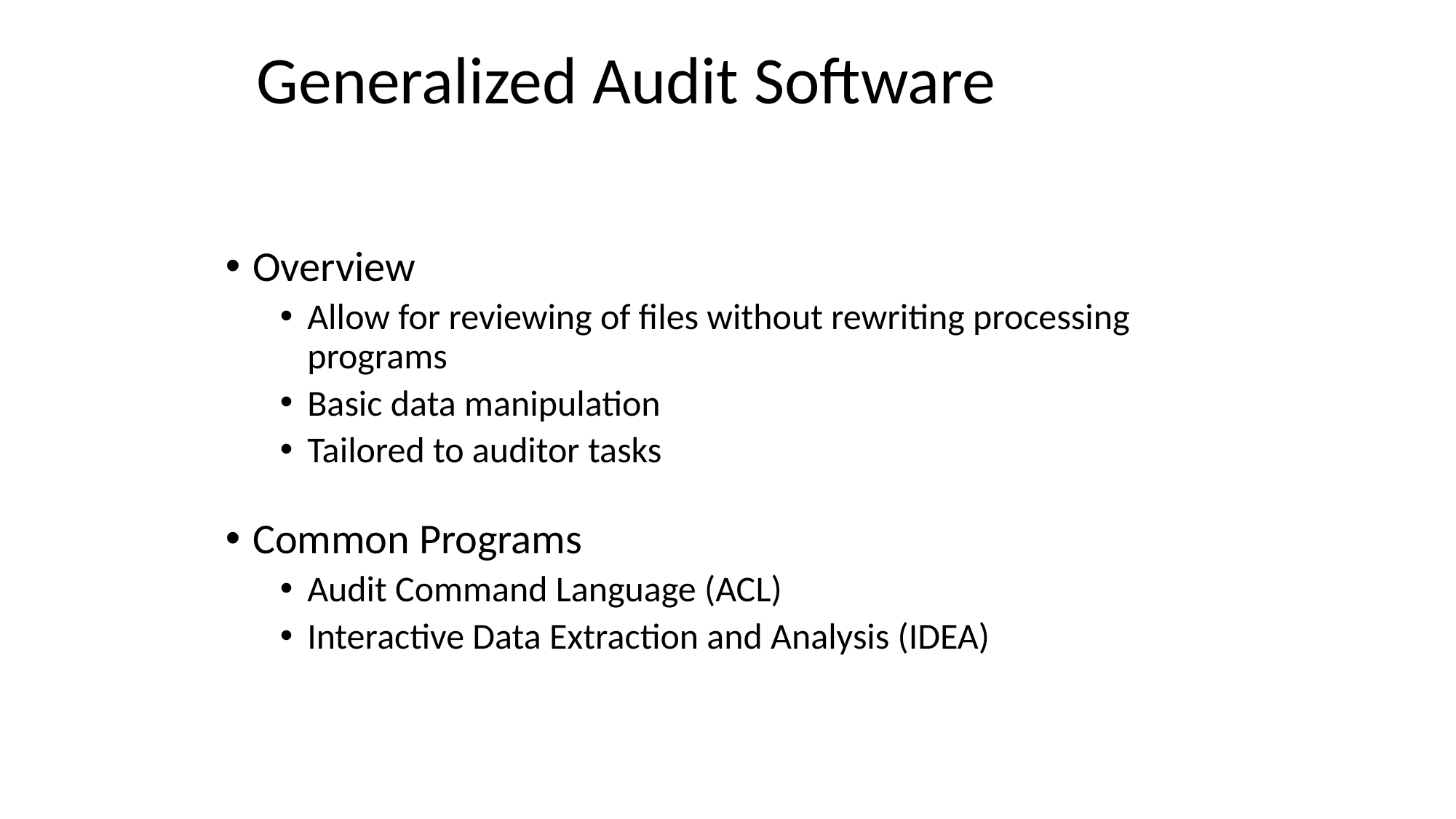

# Generalized Audit Software
Overview
Allow for reviewing of files without rewriting processing programs
Basic data manipulation
Tailored to auditor tasks

Common Programs
Audit Command Language (ACL)
Interactive Data Extraction and Analysis (IDEA)